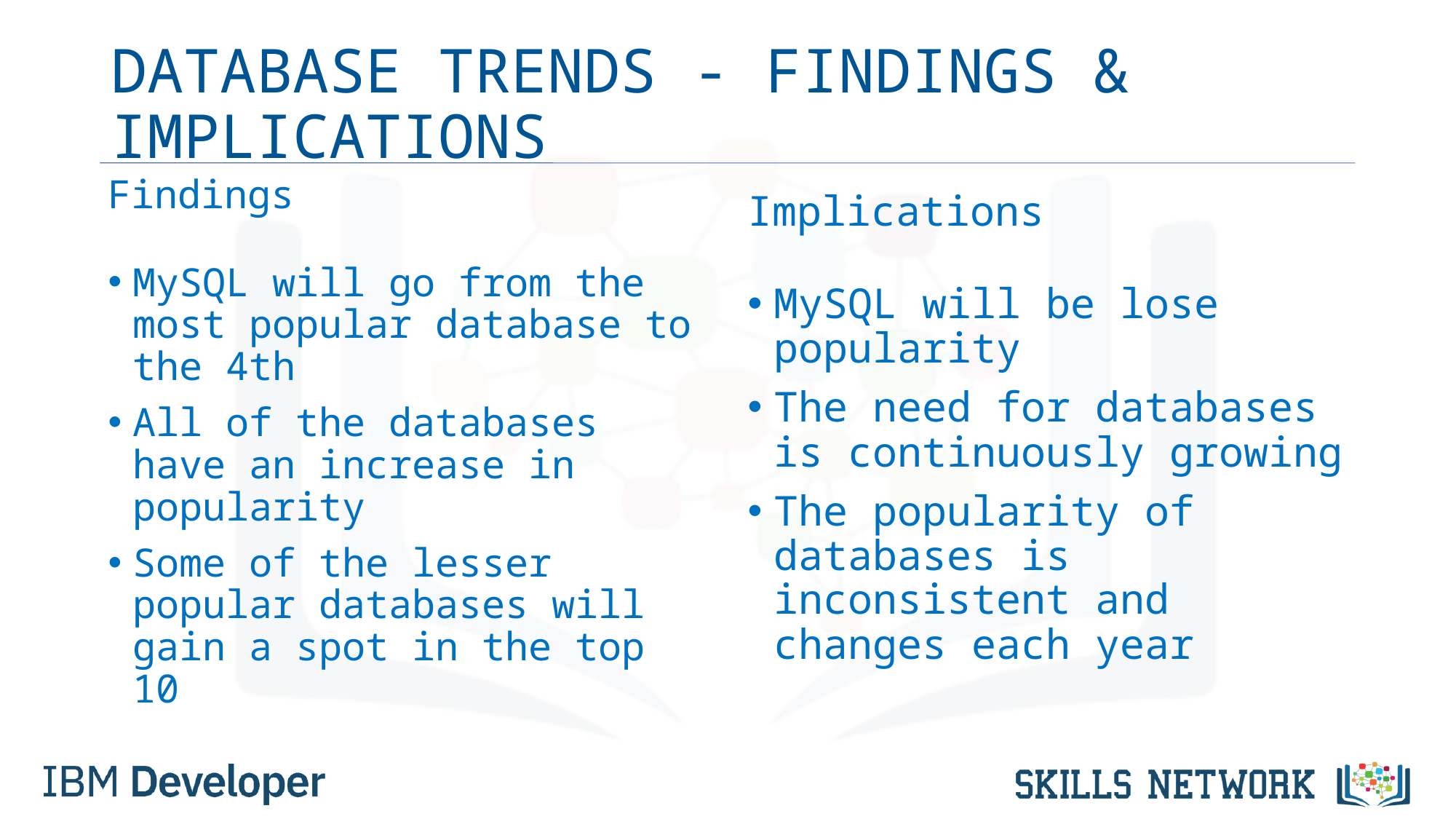

# DATABASE TRENDS - FINDINGS & IMPLICATIONS
Findings

MySQL will go from the most popular database to the 4th
All of the databases have an increase in popularity
Some of the lesser popular databases will gain a spot in the top 10
Implications

MySQL will be lose popularity
The need for databases is continuously growing
The popularity of databases is inconsistent and changes each year